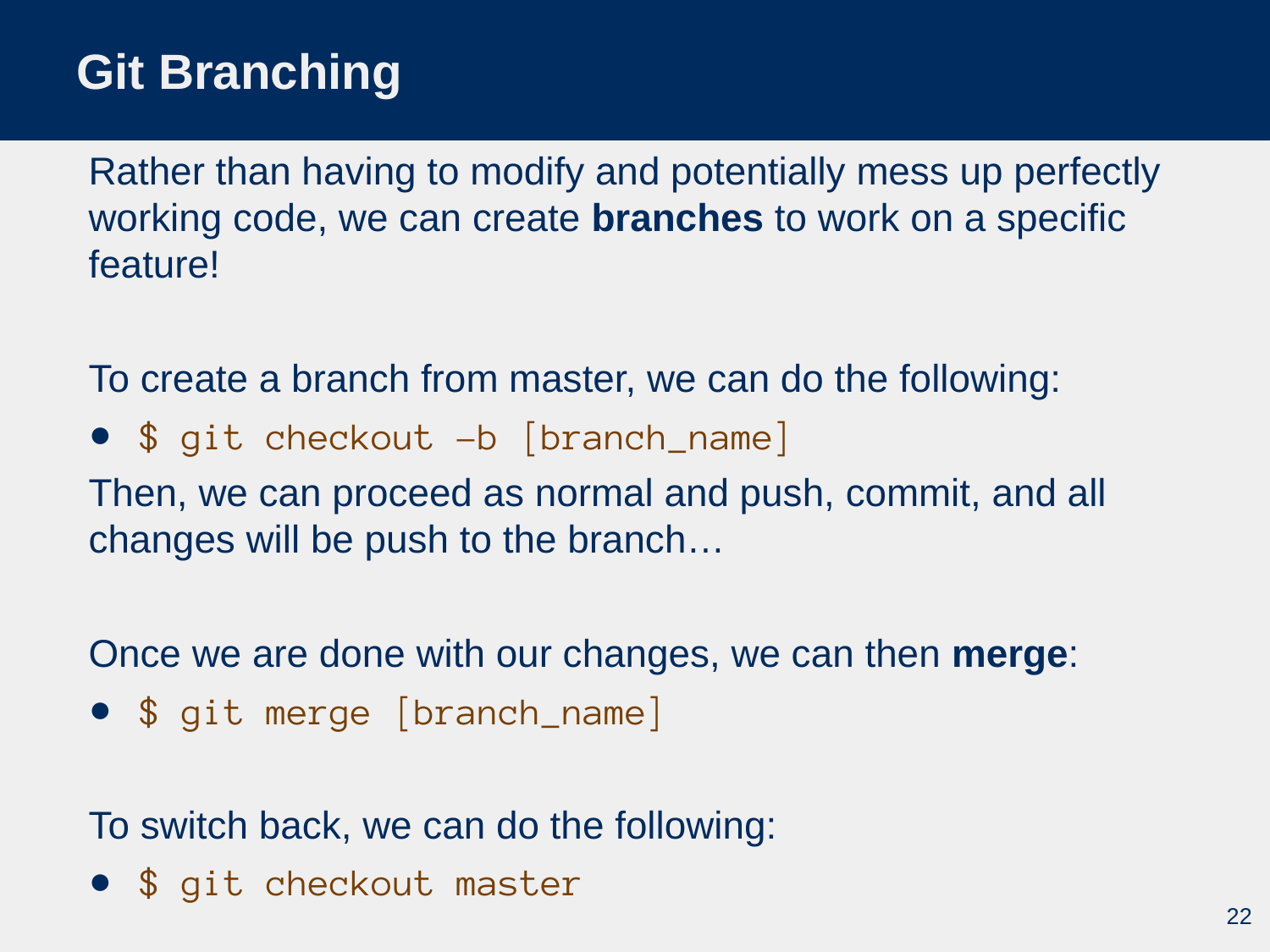

# Git Branching
Rather than having to modify and potentially mess up perfectly working code, we can create branches to work on a specific feature!

To create a branch from master, we can do the following:
$ git checkout –b [branch_name]
Then, we can proceed as normal and push, commit, and all changes will be push to the branch…

Once we are done with our changes, we can then merge:
$ git merge [branch_name]

To switch back, we can do the following:
$ git checkout master

22